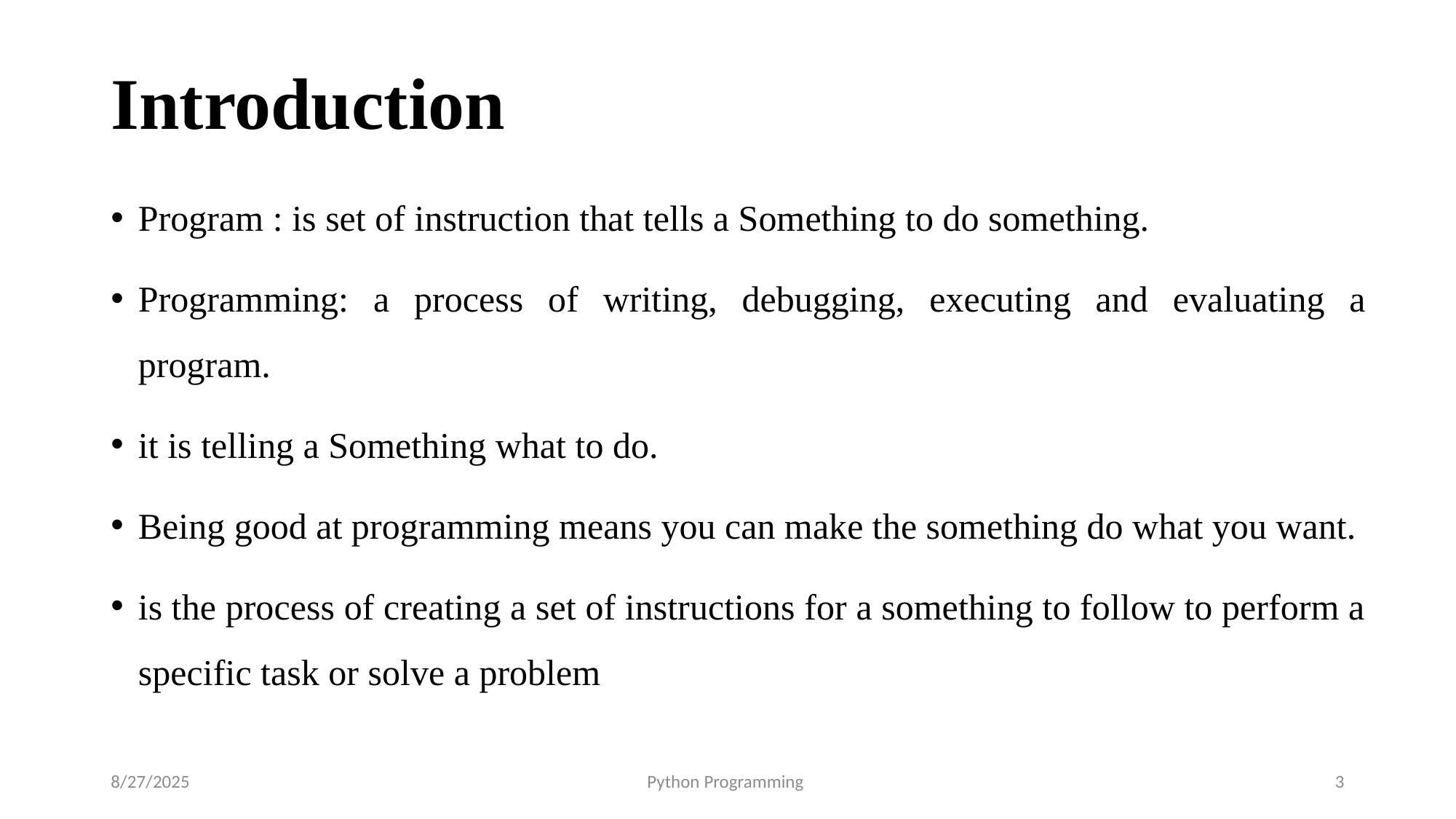

# Introduction
Program : is set of instruction that tells a Something to do something.
Programming: a process of writing, debugging, executing and evaluating a program.
it is telling a Something what to do.
Being good at programming means you can make the something do what you want.
is the process of creating a set of instructions for a something to follow to perform a specific task or solve a problem
8/27/2025
Python Programming
3